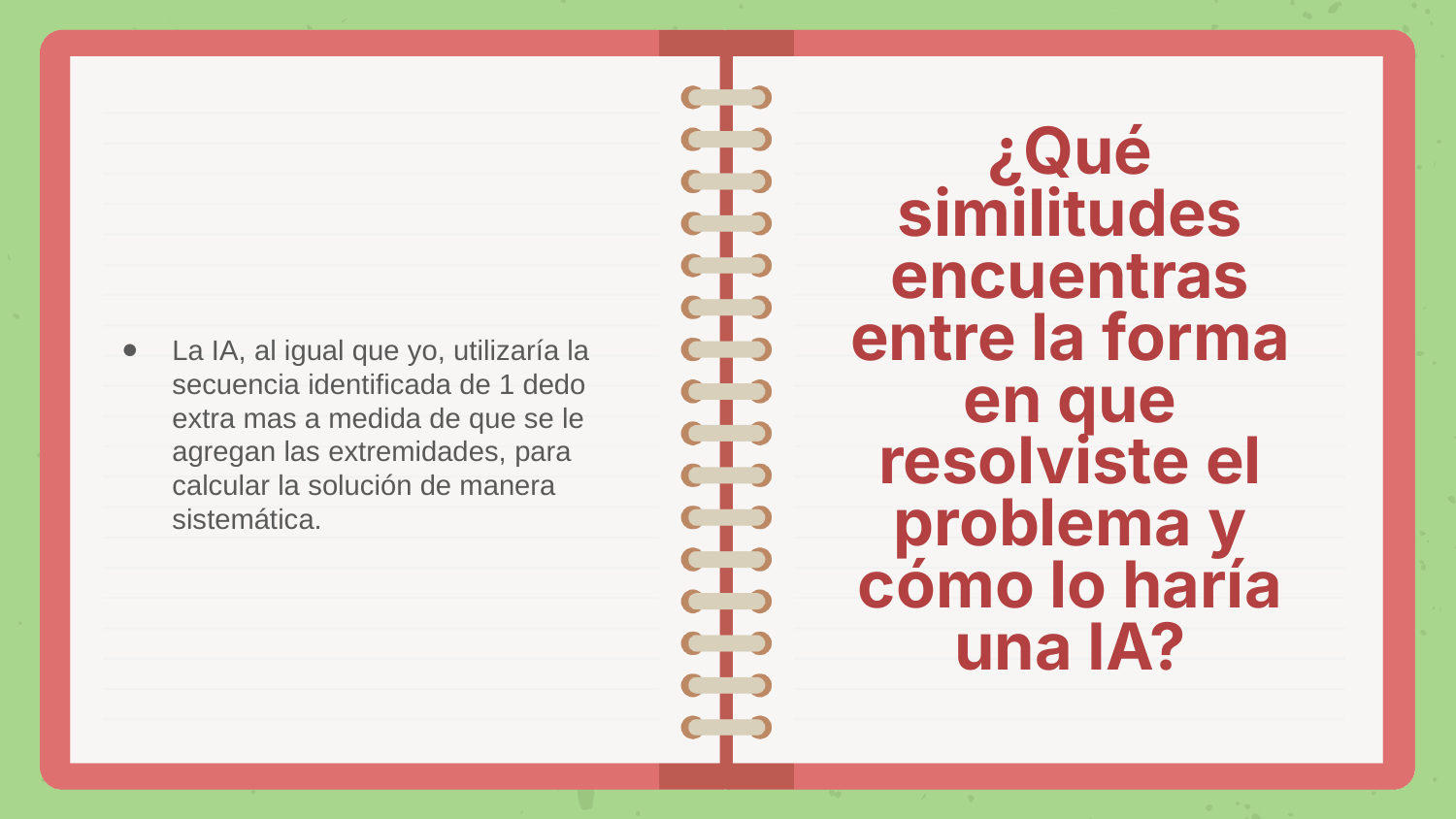

La IA, al igual que yo, utilizaría la secuencia identificada de 1 dedo extra mas a medida de que se le agregan las extremidades, para calcular la solución de manera sistemática.
# ¿Qué similitudes encuentras entre la forma en que resolviste el problema y cómo lo haría una IA?